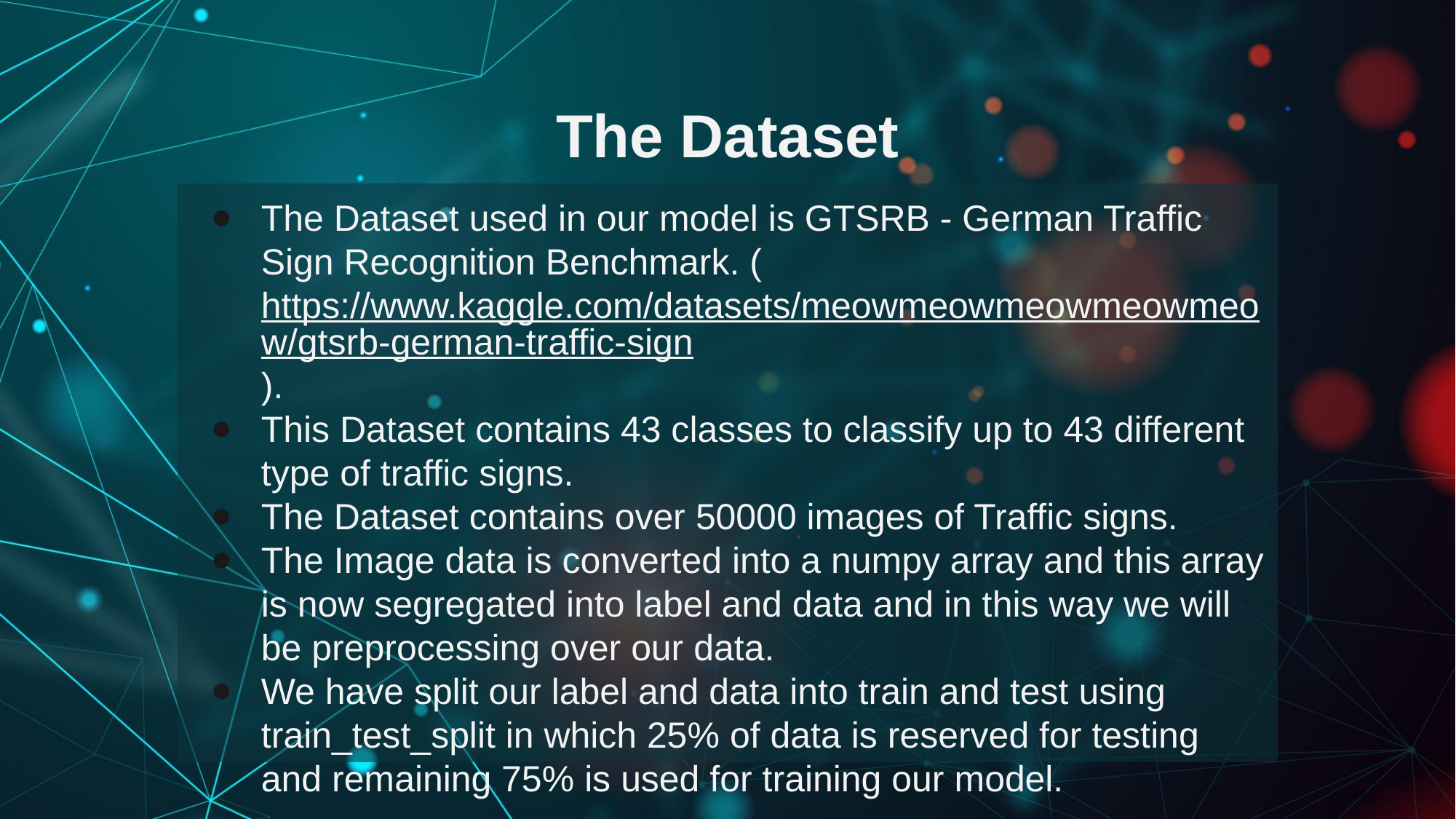

# The Dataset
The Dataset used in our model is GTSRB - German Traffic Sign Recognition Benchmark. (https://www.kaggle.com/datasets/meowmeowmeowmeowmeow/gtsrb-german-traffic-sign).
This Dataset contains 43 classes to classify up to 43 different type of traffic signs.
The Dataset contains over 50000 images of Traffic signs.
The Image data is converted into a numpy array and this array is now segregated into label and data and in this way we will be preprocessing over our data.
We have split our label and data into train and test using train_test_split in which 25% of data is reserved for testing and remaining 75% is used for training our model.